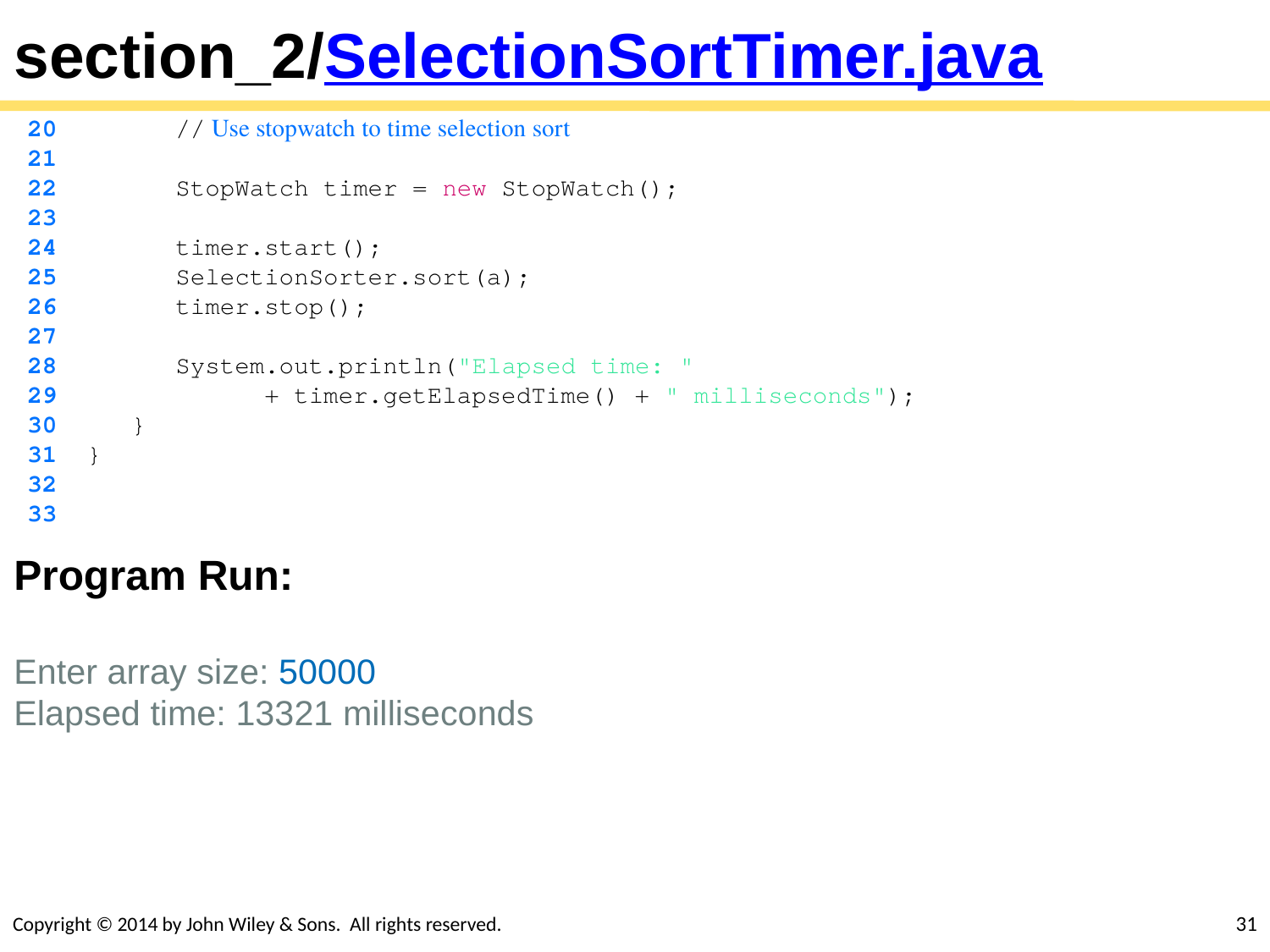

# section_2/SelectionSortTimer.java
 20        // Use stopwatch to time selection sort
 21
 22        StopWatch timer = new StopWatch();
 23
 24        timer.start();
 25        SelectionSorter.sort(a);
 26        timer.stop();
 27
 28        System.out.println("Elapsed time: "
 29              + timer.getElapsedTime() + " milliseconds");
 30     }
 31  }
 32
 33
Program Run:

Enter array size: 50000
Elapsed time: 13321 milliseconds